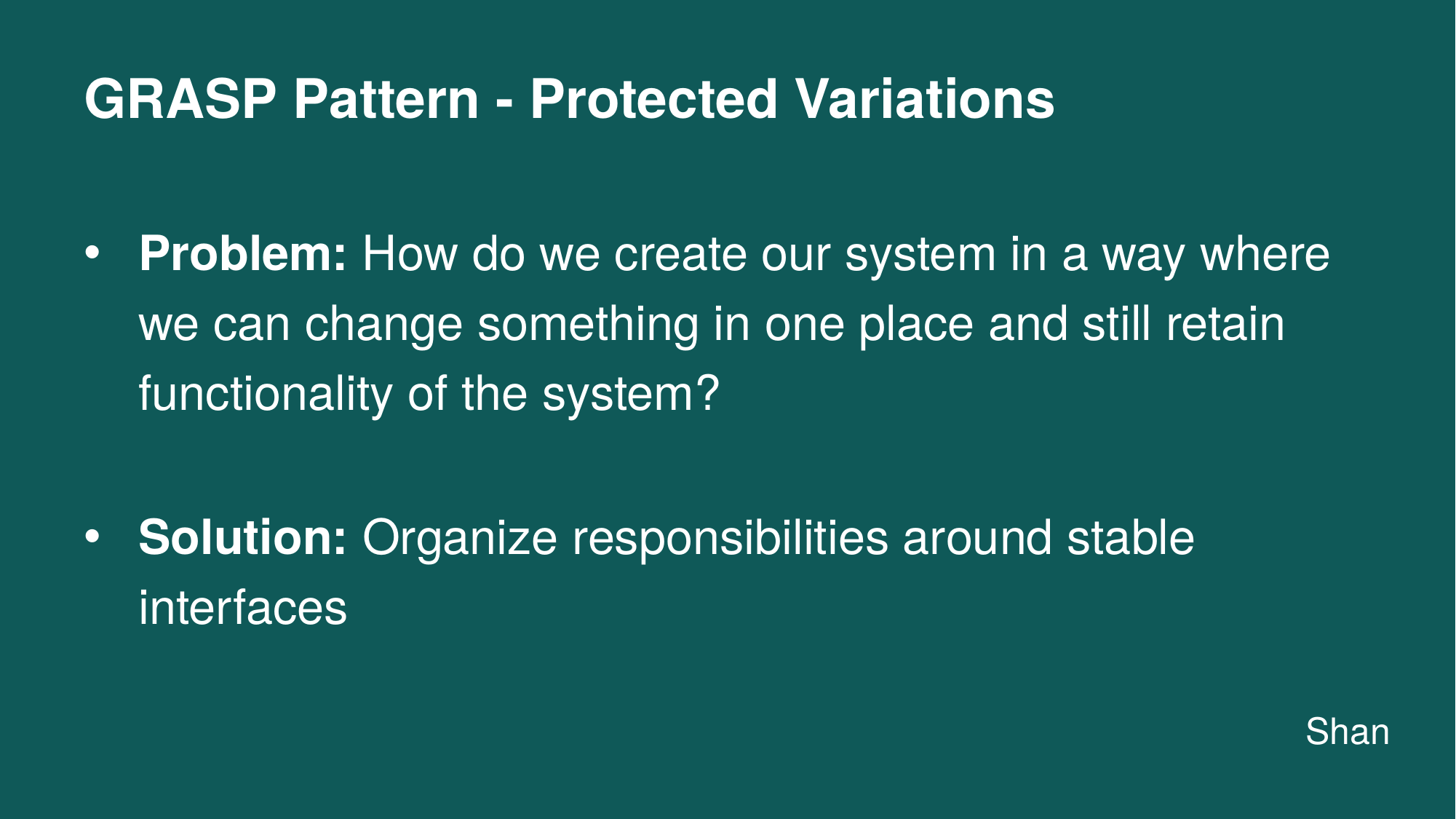

# GRASP Pattern - Protected Variations
Problem: How do we create our system in a way where we can change something in one place and still retain functionality of the system?

Solution: Organize responsibilities around stable interfaces
Shan